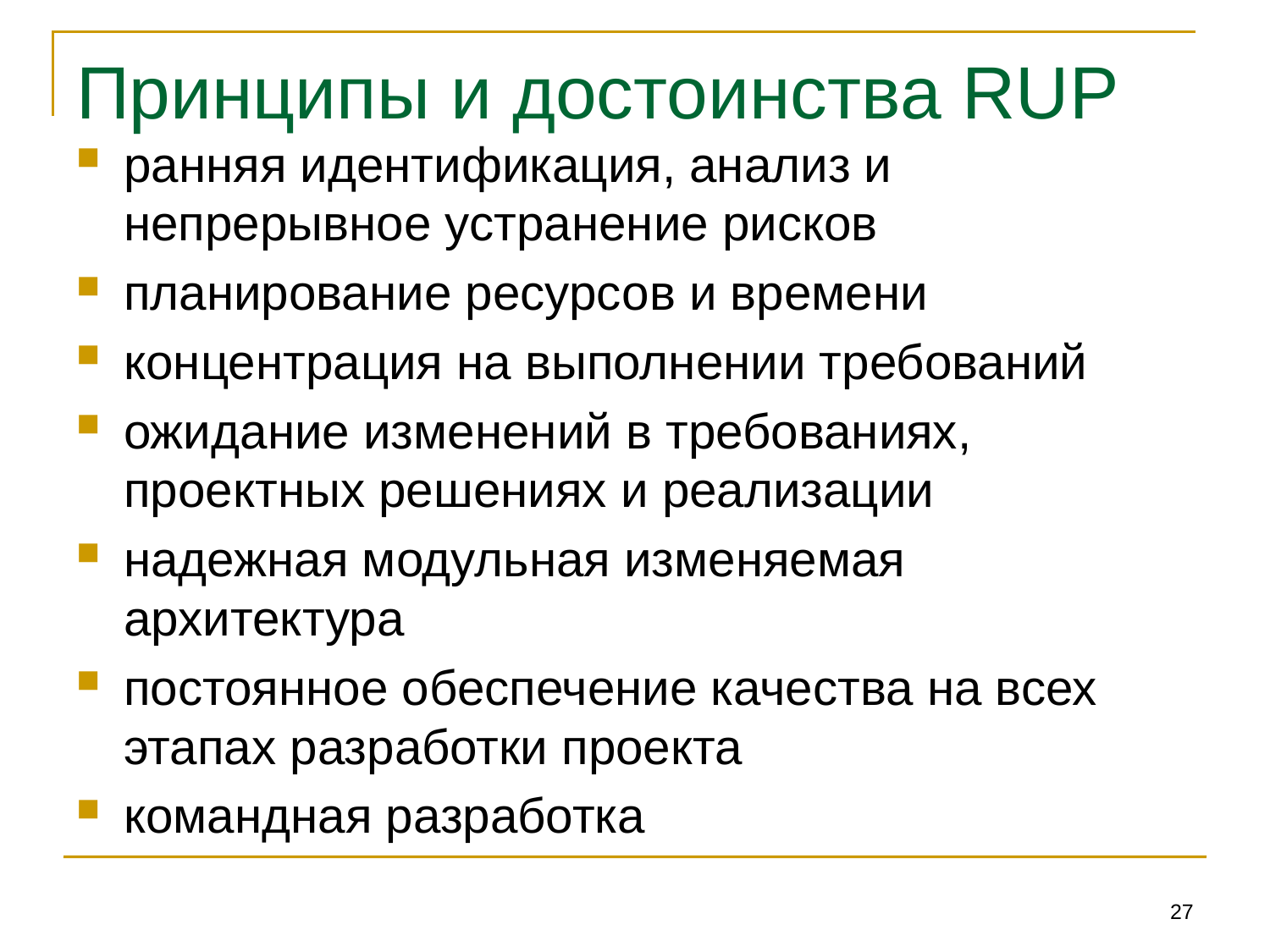

# Принципы и достоинства RUP
ранняя идентификация, анализ и непрерывное устранение рисков
планирование ресурсов и времени
концентрация на выполнении требований
ожидание изменений в требованиях, проектных решениях и реализации
надежная модульная изменяемая архитектура
постоянное обеспечение качества на всех этапах разработки проекта
командная разработка

27